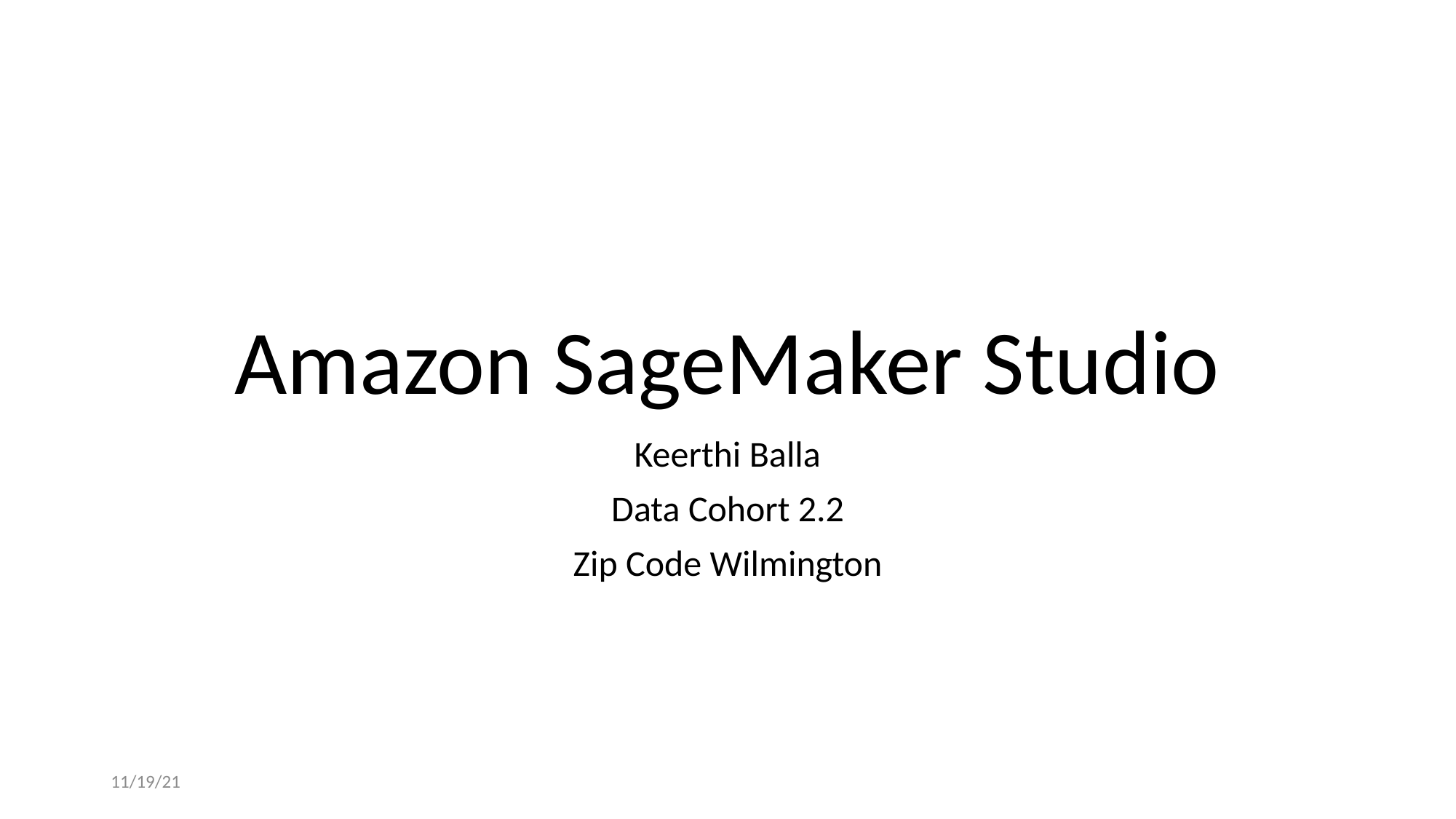

# Amazon SageMaker Studio
Keerthi Balla
Data Cohort 2.2
Zip Code Wilmington
11/19/21